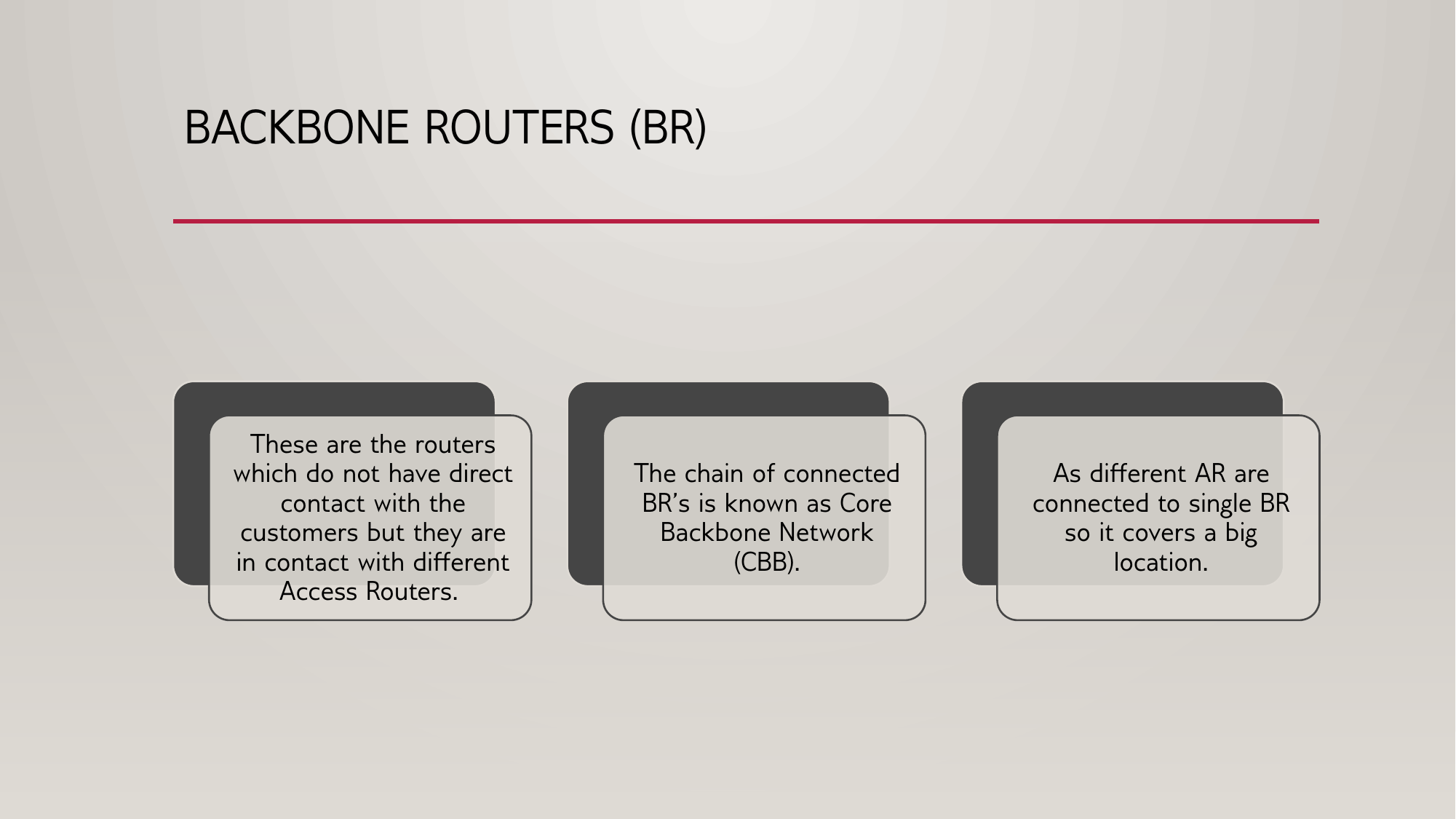

# BACKBONE ROUTERS (BR)

These are the routers which do not have direct contact with the customers but they are in contact with different Access Routers.
The chain of connected BR’s is known as Core Backbone Network (CBB).
As different AR are connected to single BR so it covers a big location.